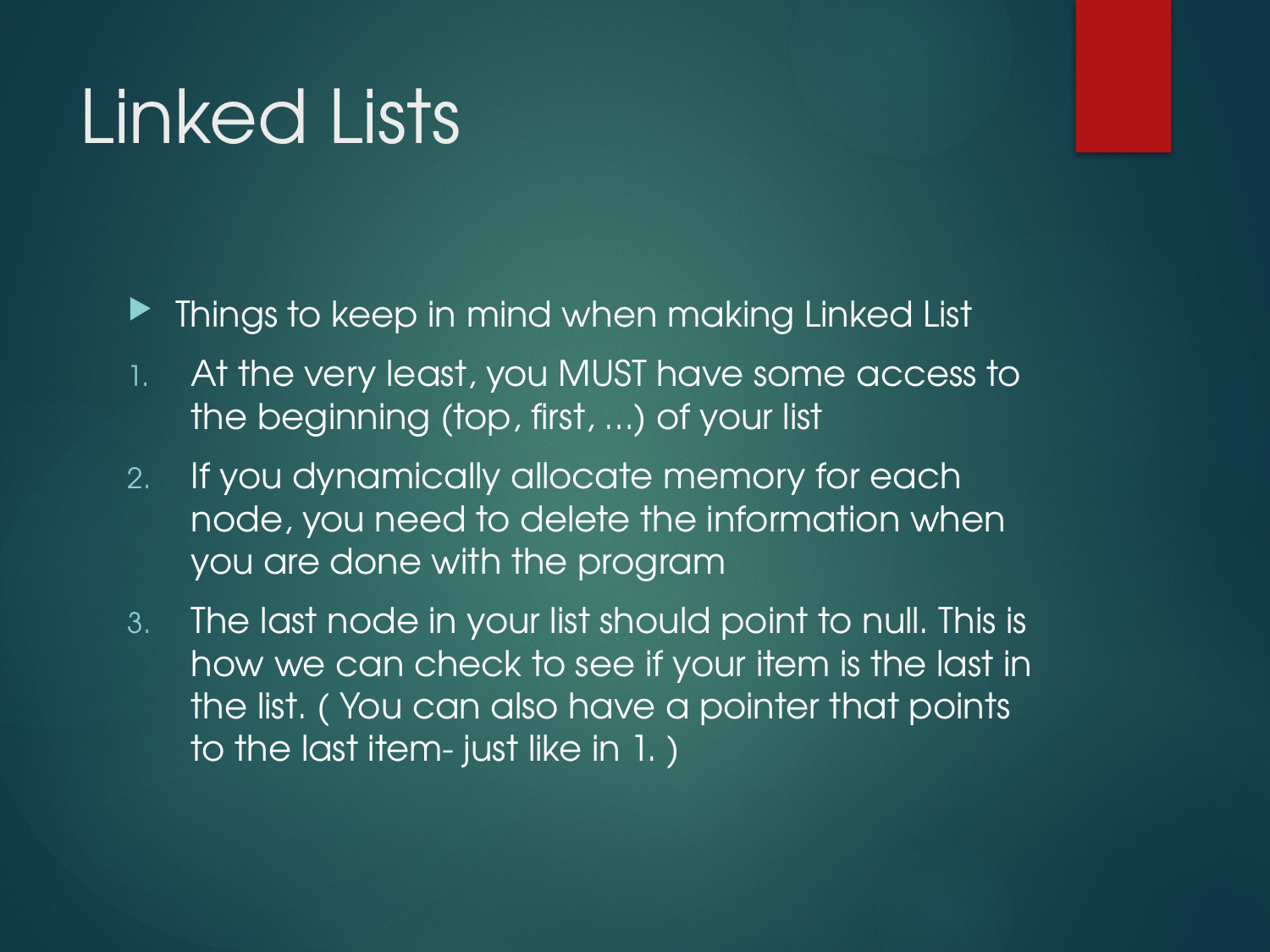

# Linked Lists
Things to keep in mind when making Linked List
At the very least, you MUST have some access to the beginning (top, first, …) of your list
If you dynamically allocate memory for each node, you need to delete the information when you are done with the program
The last node in your list should point to null. This is how we can check to see if your item is the last in the list. ( You can also have a pointer that points to the last item- just like in 1. )